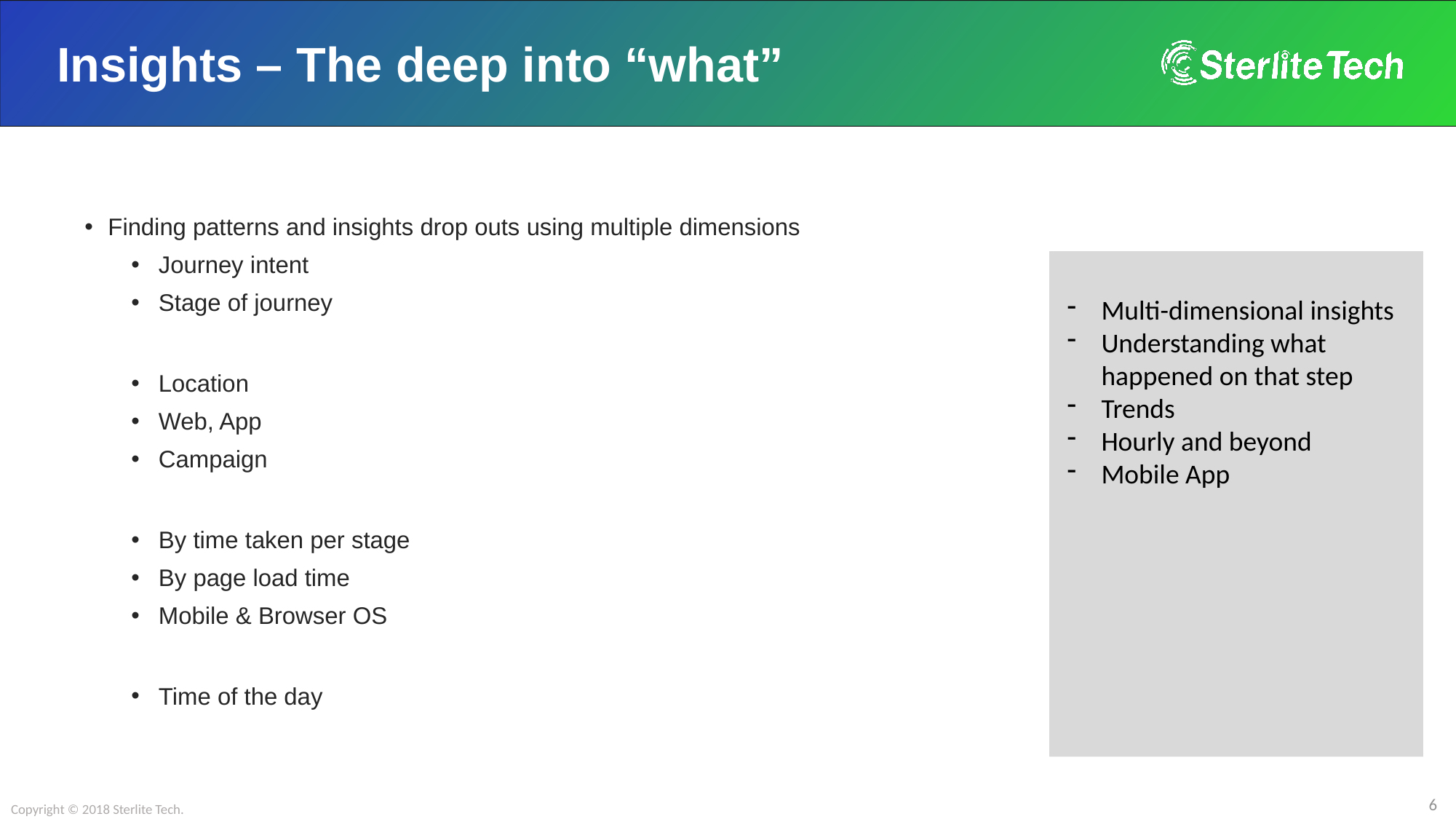

# Insights – The deep into “what”
Finding patterns and insights drop outs using multiple dimensions
Journey intent
Stage of journey

Location
Web, App
Campaign

By time taken per stage
By page load time
Mobile & Browser OS

Time of the day

Multi-dimensional insights
Understanding what happened on that step
Trends
Hourly and beyond
Mobile App

Copyright © 2018 Sterlite Tech.
6